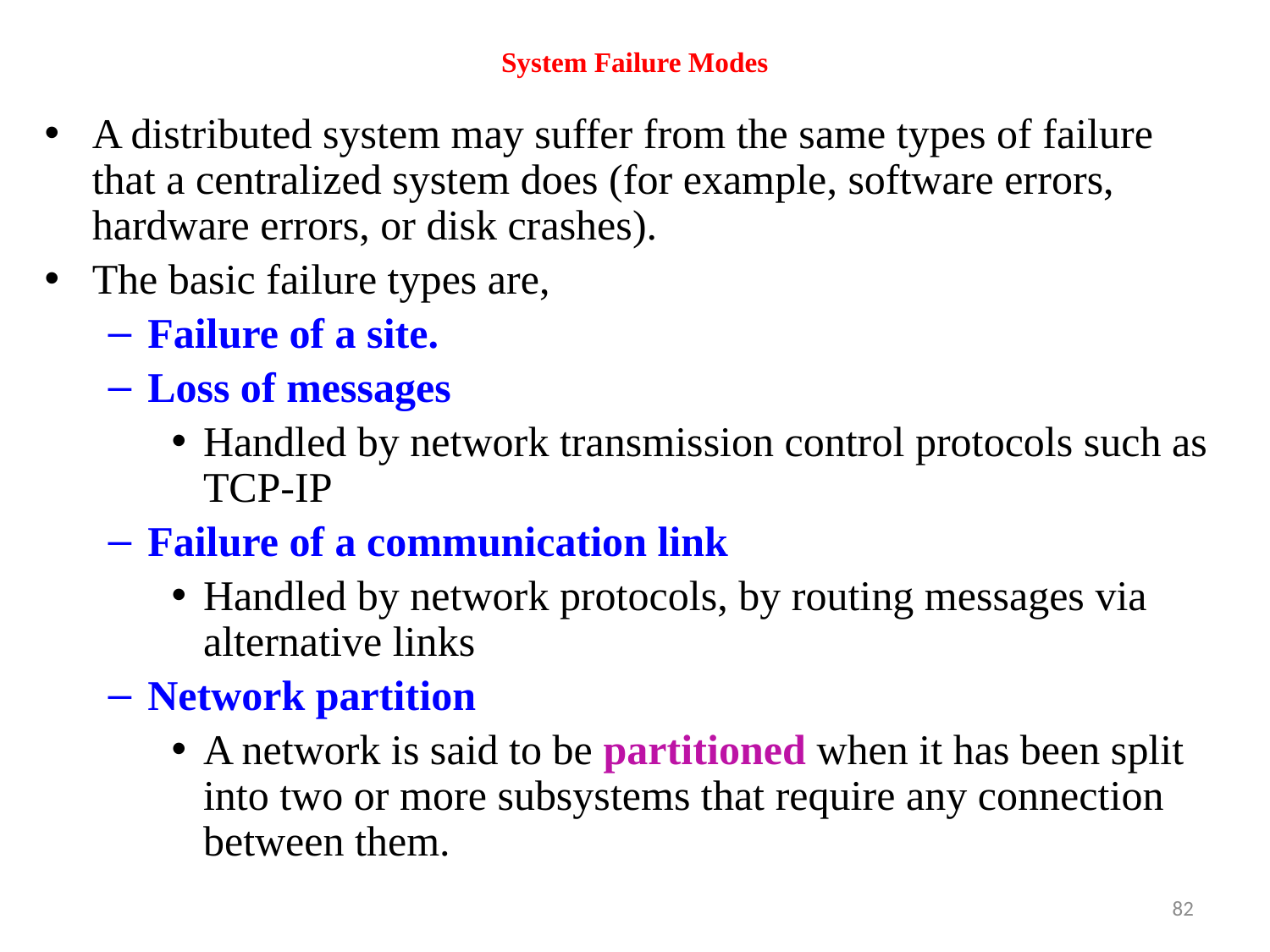

# System Failure Modes
A distributed system may suffer from the same types of failure that a centralized system does (for example, software errors, hardware errors, or disk crashes).
The basic failure types are,
Failure of a site.
Loss of messages
Handled by network transmission control protocols such as TCP-IP
Failure of a communication link
Handled by network protocols, by routing messages via alternative links
Network partition
A network is said to be partitioned when it has been split into two or more subsystems that require any connection between them.

82